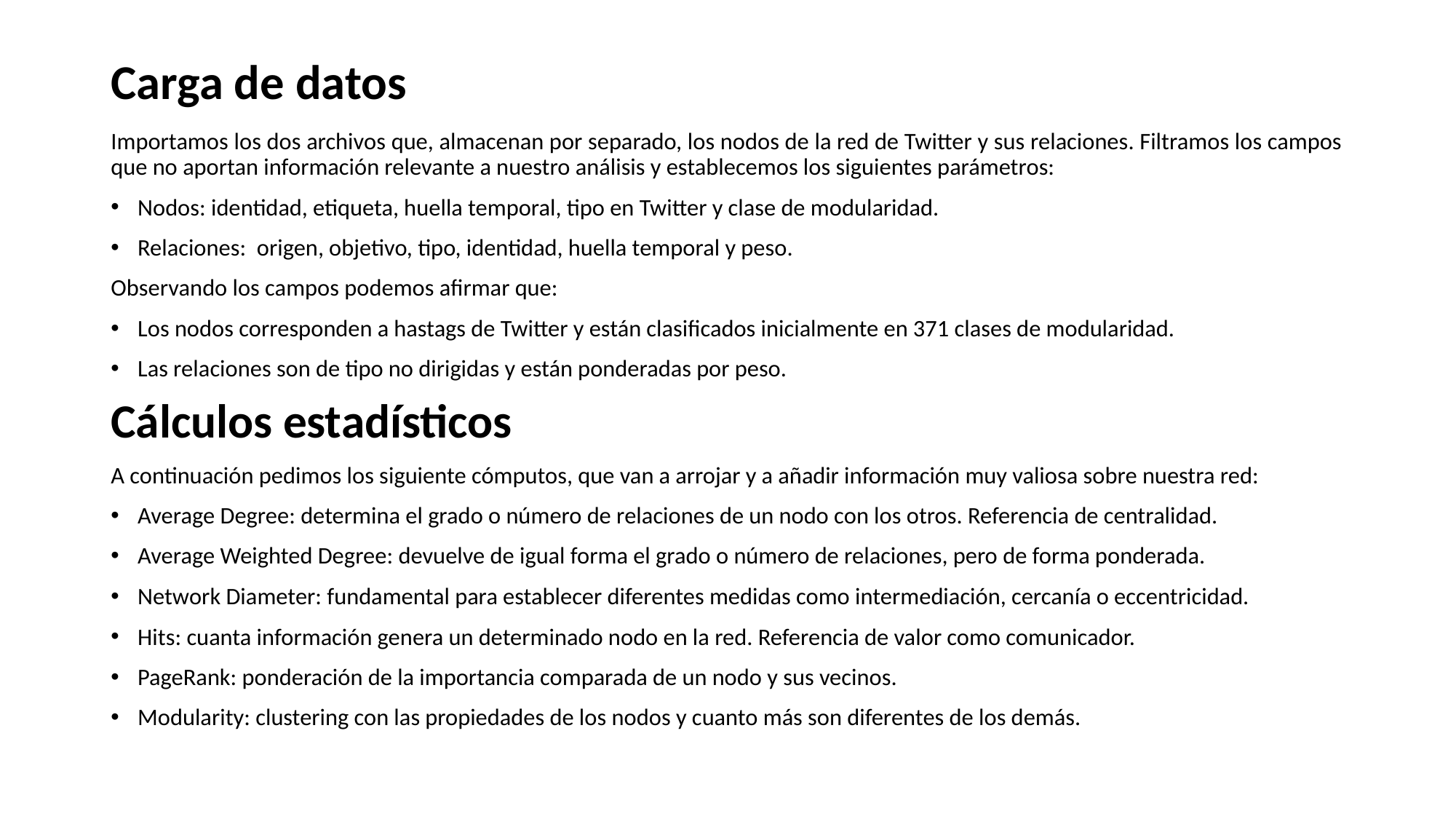

# Carga de datos
Importamos los dos archivos que, almacenan por separado, los nodos de la red de Twitter y sus relaciones. Filtramos los campos que no aportan información relevante a nuestro análisis y establecemos los siguientes parámetros:
Nodos: identidad, etiqueta, huella temporal, tipo en Twitter y clase de modularidad.
Relaciones:  origen, objetivo, tipo, identidad, huella temporal y peso.
Observando los campos podemos afirmar que:
Los nodos corresponden a hastags de Twitter y están clasificados inicialmente en 371 clases de modularidad.
Las relaciones son de tipo no dirigidas y están ponderadas por peso.
Cálculos estadísticos
A continuación pedimos los siguiente cómputos, que van a arrojar y a añadir información muy valiosa sobre nuestra red:
Average Degree: determina el grado o número de relaciones de un nodo con los otros. Referencia de centralidad.
Average Weighted Degree: devuelve de igual forma el grado o número de relaciones, pero de forma ponderada.
Network Diameter: fundamental para establecer diferentes medidas como intermediación, cercanía o eccentricidad.
Hits: cuanta información genera un determinado nodo en la red. Referencia de valor como comunicador.
PageRank: ponderación de la importancia comparada de un nodo y sus vecinos.
Modularity: clustering con las propiedades de los nodos y cuanto más son diferentes de los demás.